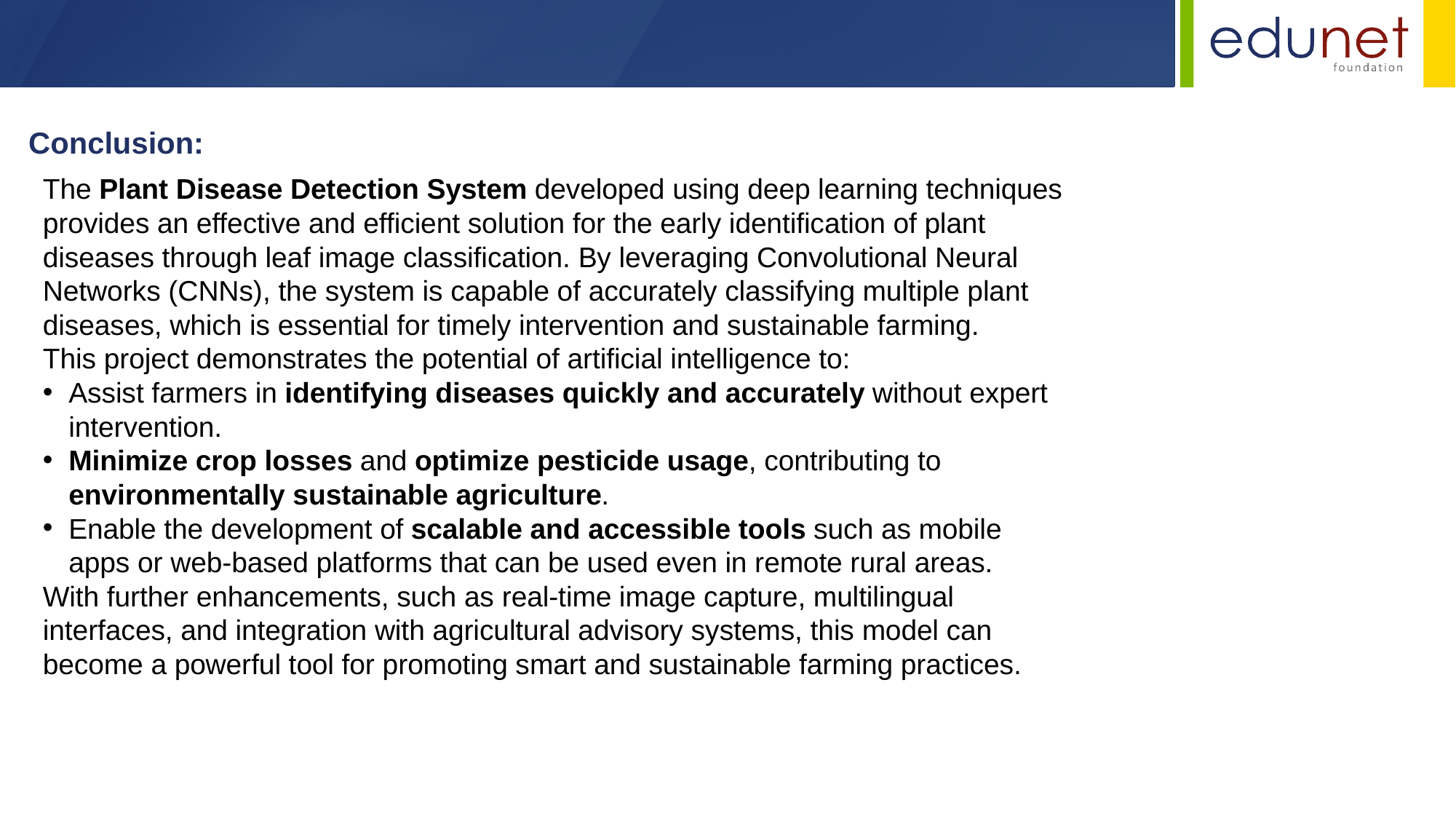

Conclusion:
The Plant Disease Detection System developed using deep learning techniques provides an effective and efficient solution for the early identification of plant diseases through leaf image classification. By leveraging Convolutional Neural Networks (CNNs), the system is capable of accurately classifying multiple plant diseases, which is essential for timely intervention and sustainable farming.
This project demonstrates the potential of artificial intelligence to:
Assist farmers in identifying diseases quickly and accurately without expert intervention.
Minimize crop losses and optimize pesticide usage, contributing to environmentally sustainable agriculture.
Enable the development of scalable and accessible tools such as mobile apps or web-based platforms that can be used even in remote rural areas.
With further enhancements, such as real-time image capture, multilingual interfaces, and integration with agricultural advisory systems, this model can become a powerful tool for promoting smart and sustainable farming practices.